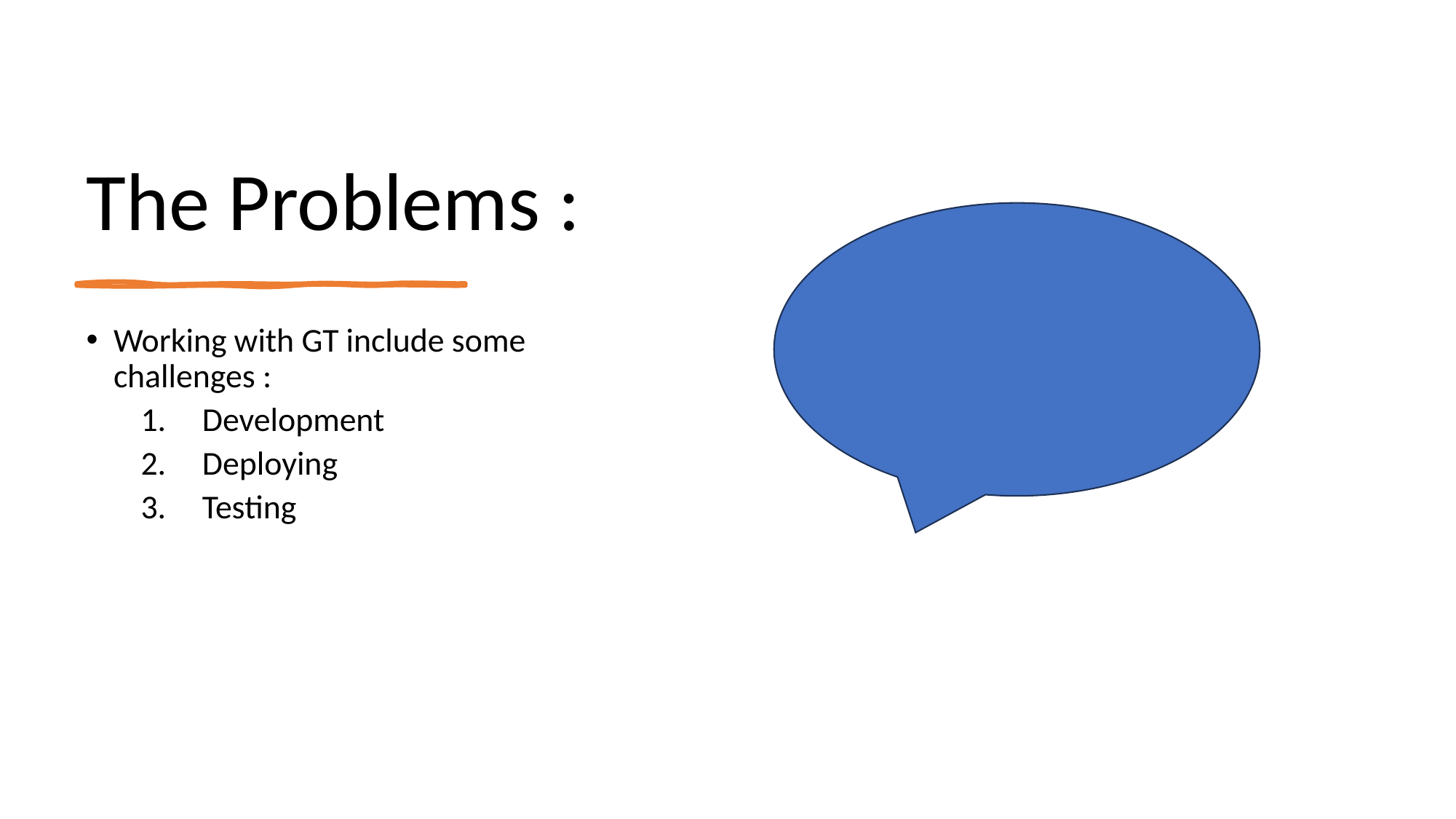

# The Problems :

Working with GT include some challenges :
Development
Deploying
Testing